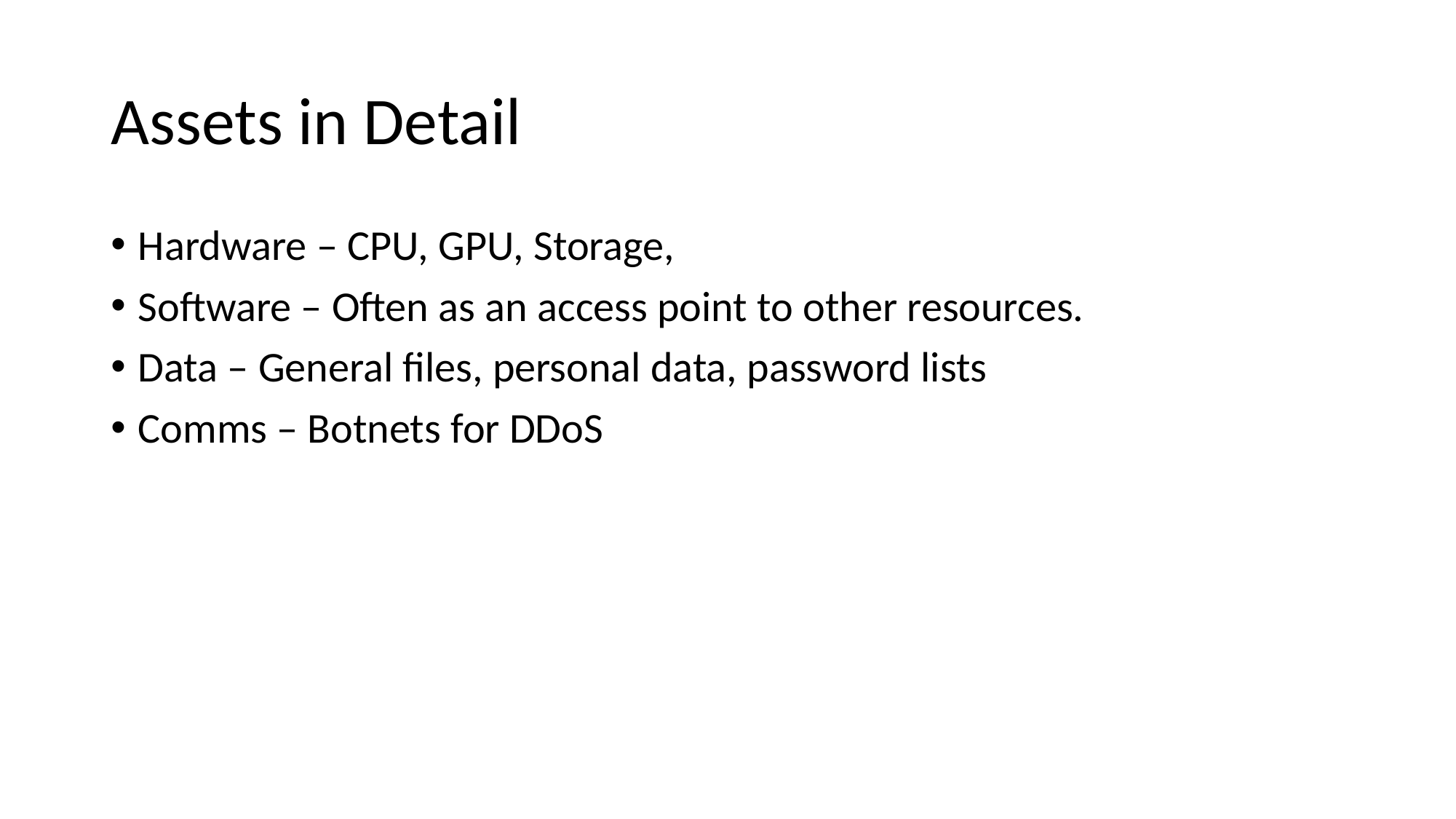

# Assets in Detail
Hardware – CPU, GPU, Storage,
Software – Often as an access point to other resources.
Data – General files, personal data, password lists
Comms – Botnets for DDoS